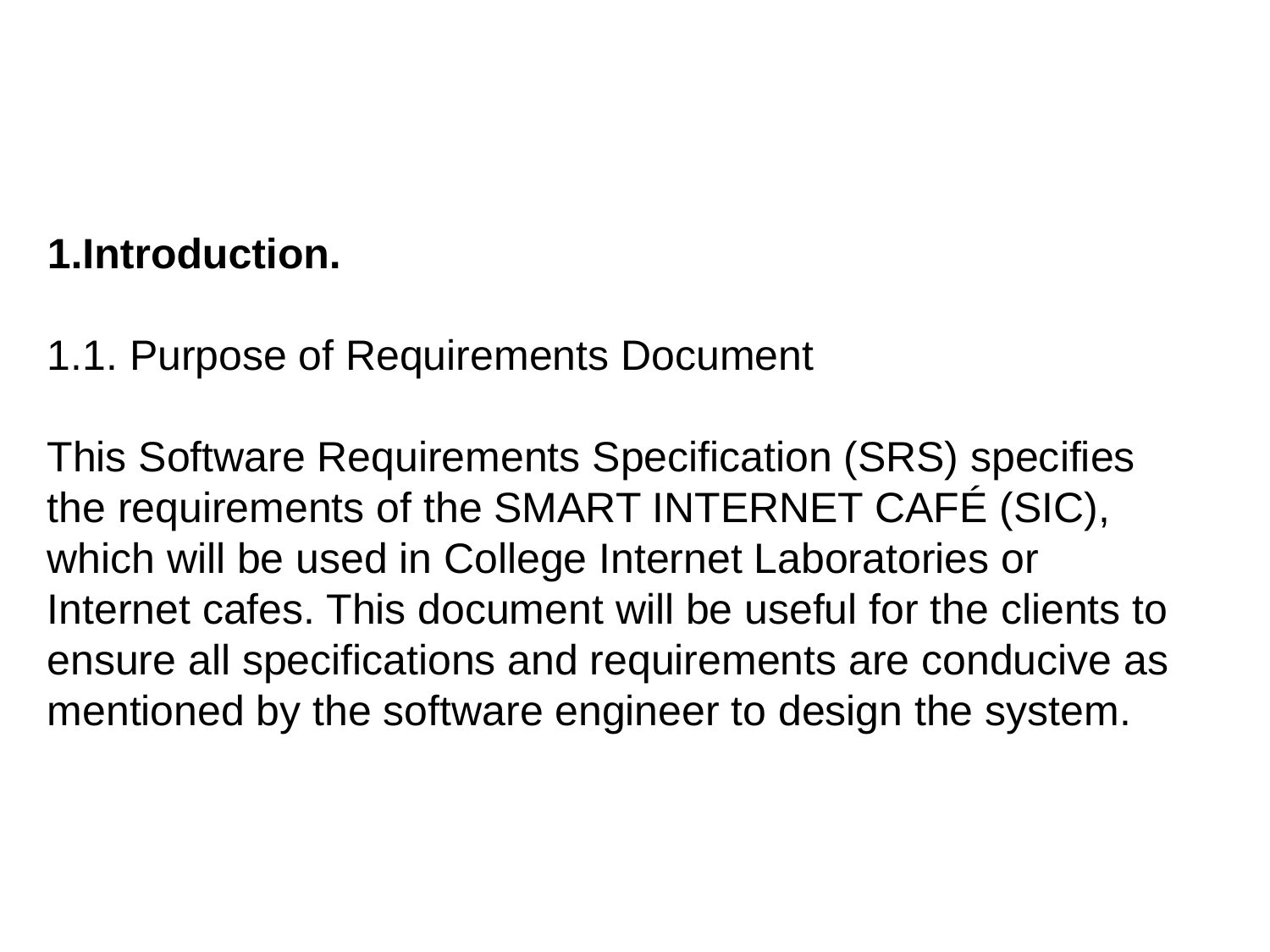

1.Introduction.

1.1. Purpose of Requirements Document

This Software Requirements Specification (SRS) specifies the requirements of the SMART INTERNET CAFÉ (SIC), which will be used in College Internet Laboratories or Internet cafes. This document will be useful for the clients to ensure all specifications and requirements are conducive as mentioned by the software engineer to design the system.